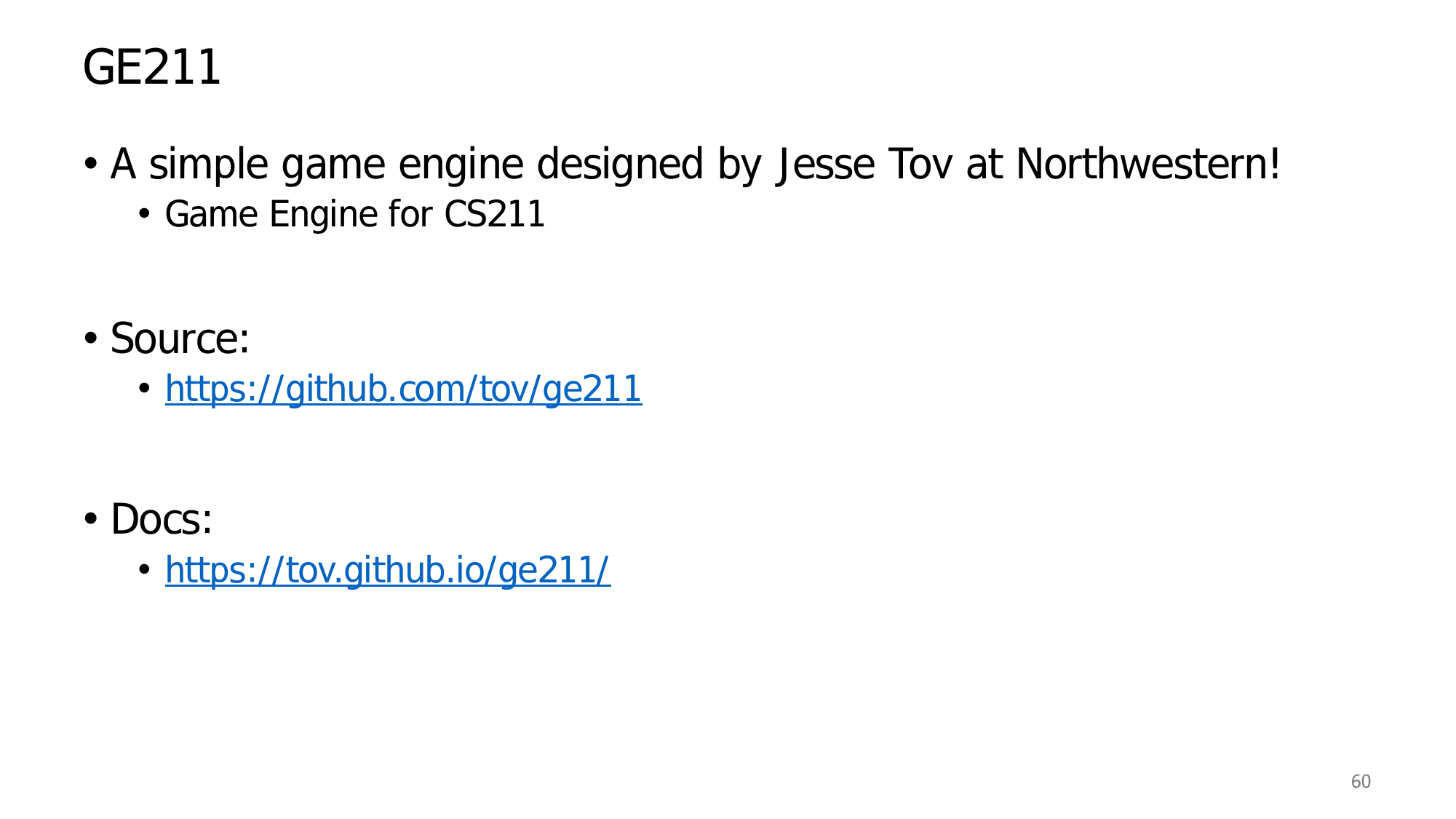

# GE211
A simple game engine designed by Jesse Tov at Northwestern!
Game Engine for CS211

Source:
https://github.com/tov/ge211

Docs:
https://tov.github.io/ge211/
60